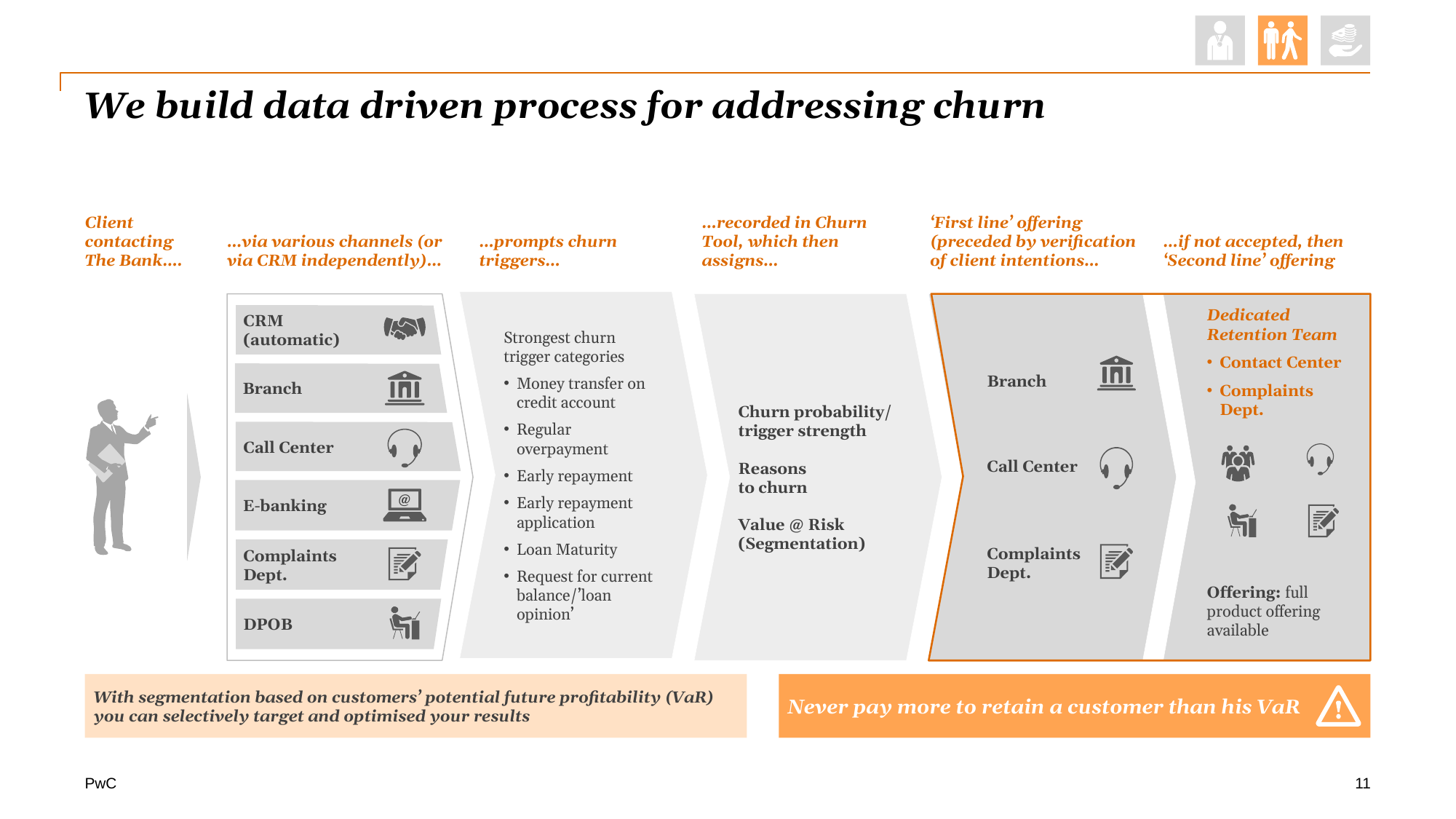

# We build data driven process for addressing churn

Client contacting
The Bank….
…recorded in Churn Tool, which then assigns…
‘First line’ offering (preceded by verification of client intentions…
…via various channels (or via CRM independently)…
…prompts churn
triggers…
…if not accepted, then ‘Second line’ offering
Strongest churn trigger categories
Money transfer on credit account
Regular overpayment
Early repayment
Early repayment application
Loan Maturity
Request for current balance/’loan opinion’

Churn probability/
trigger strength
Reasons
to churn
Value @ Risk (Segmentation)

Dedicated Retention Team
Contact Center
Complaints Dept.
Offering: full product offering available

CRM
(automatic)
Branch
Call Center
E-banking
Complaints
Dept.
DPOB

Branch
Call Center
Complaints
Dept.

@

With segmentation based on customers’ potential future profitability (VaR) you can selectively target and optimised your results
Never pay more to retain a customer than his VaR

11